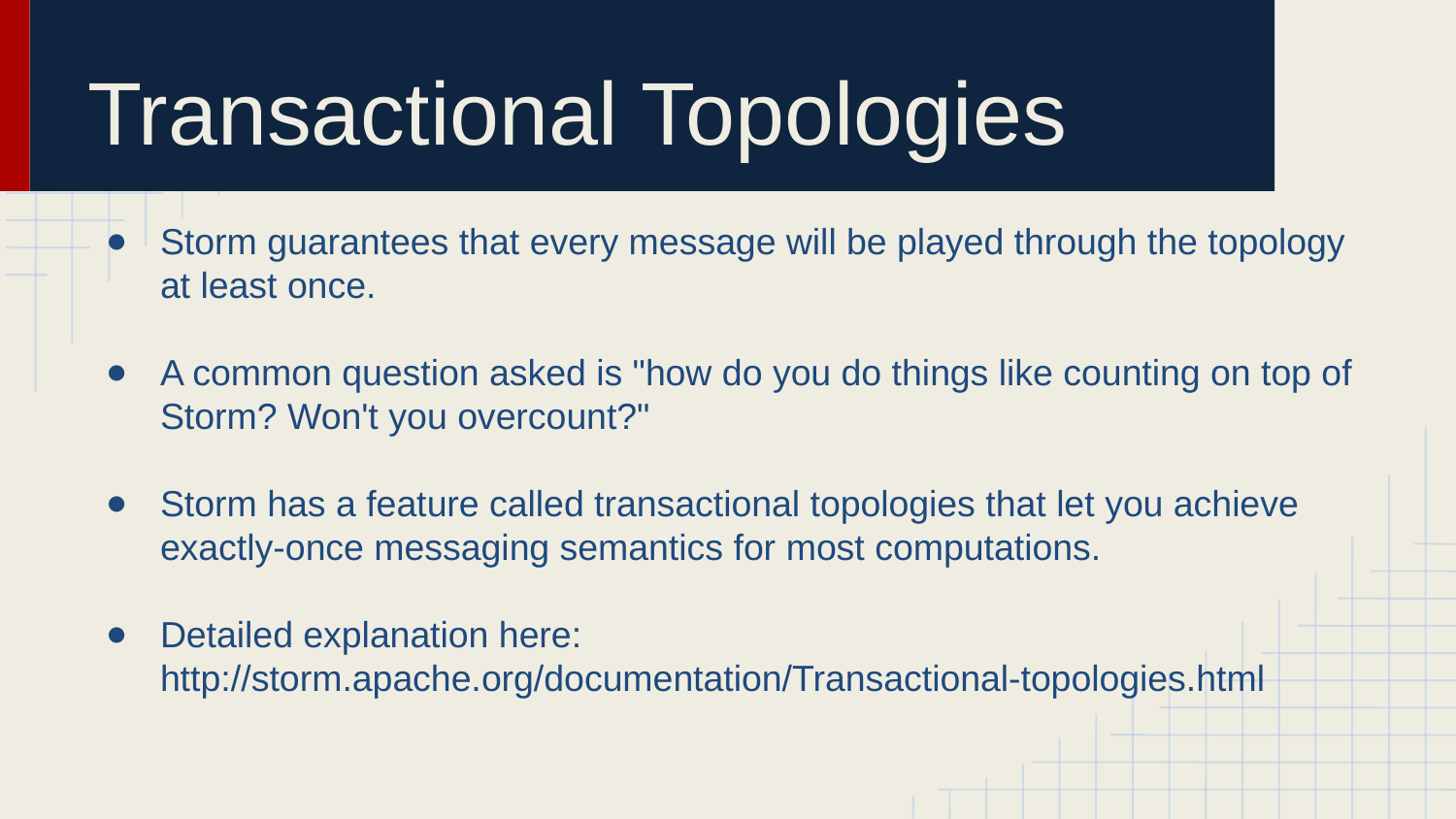

# Transactional Topologies
Storm guarantees that every message will be played through the topology at least once.

A common question asked is "how do you do things like counting on top of Storm? Won't you overcount?"

Storm has a feature called transactional topologies that let you achieve exactly-once messaging semantics for most computations.

Detailed explanation here: http://storm.apache.org/documentation/Transactional-topologies.html